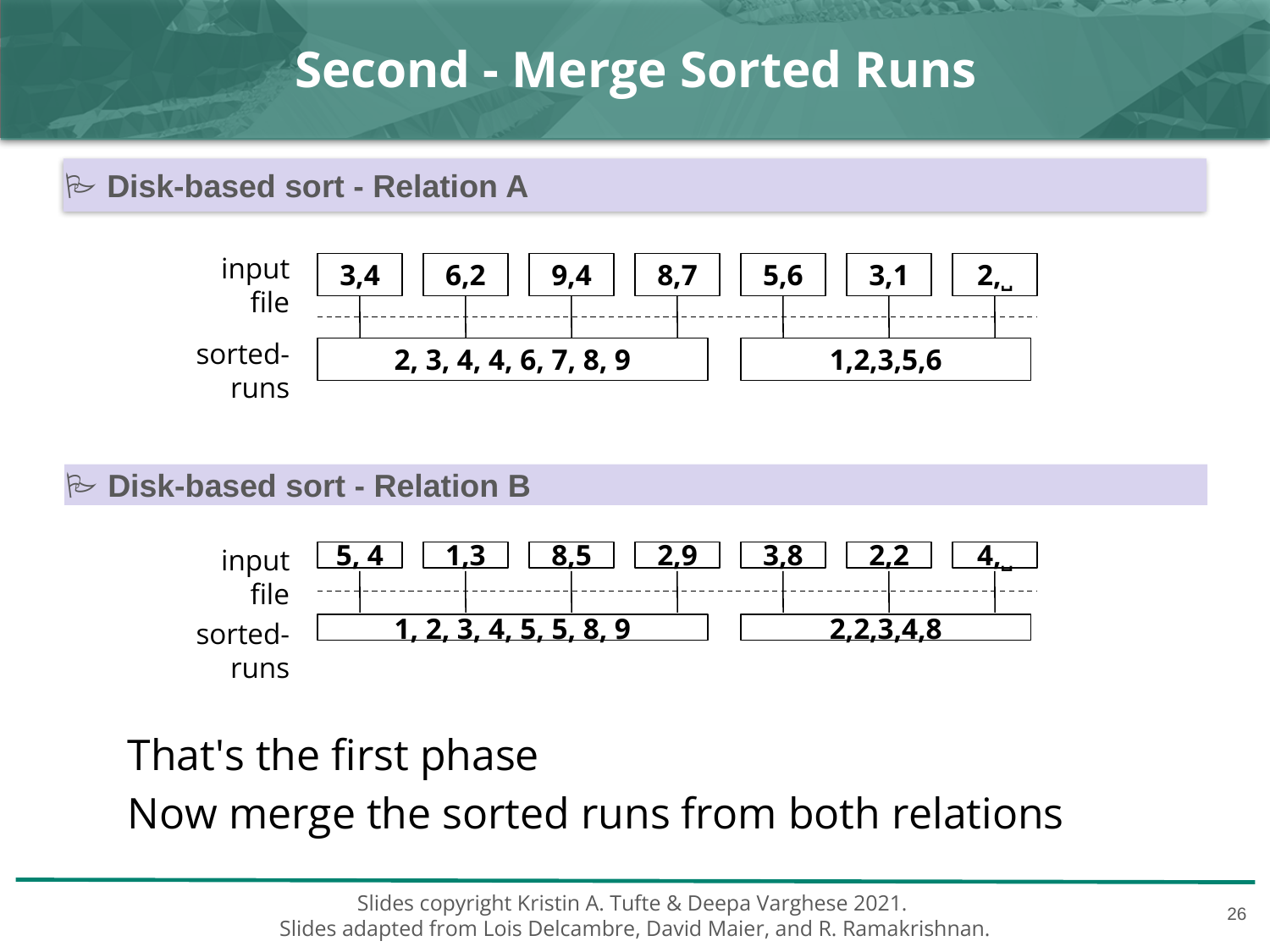

# Second - Merge Sorted Runs

🏱 Disk-based sort - Relation A
input file

6,2

3,4

9,4

8,7

5,6

3,1

2,˽

sorted-runs

2, 3, 4, 4, 6, 7, 8, 9

1,2,3,5,6
🏱 Disk-based sort - Relation B
input file

1,3

5, 4

8,5

2,9

3,8

2,2

4,˽

sorted-runs

1, 2, 3, 4, 5, 5, 8, 9

2,2,3,4,8
That's the first phase
Now merge the sorted runs from both relations
26